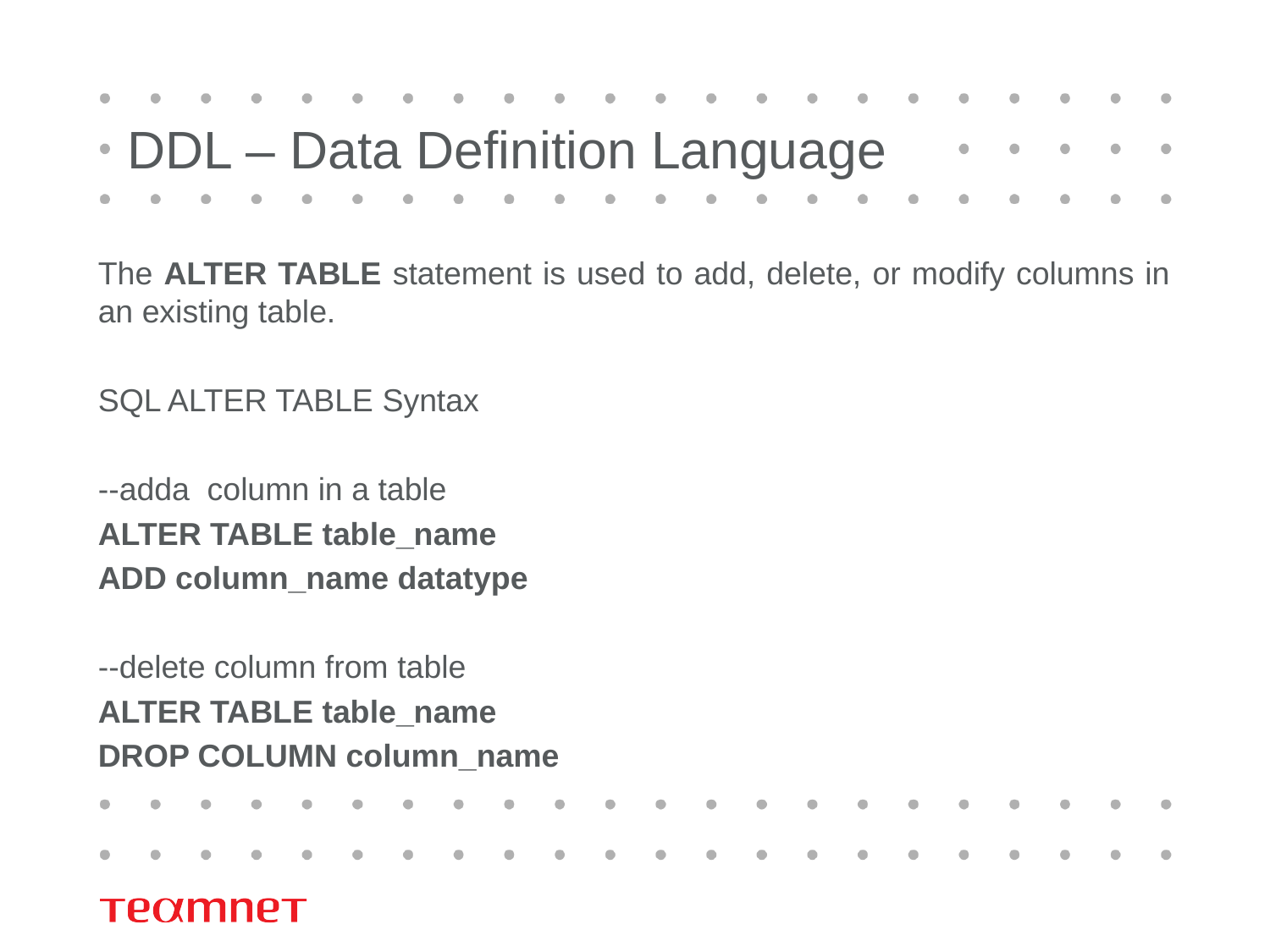

# DDL – Data Definition Language

The ALTER TABLE statement is used to add, delete, or modify columns in an existing table.

SQL ALTER TABLE Syntax

--adda  column in a table
ALTER TABLE table_name
ADD column_name datatype

--delete column from table
ALTER TABLE table_name
DROP COLUMN column_name